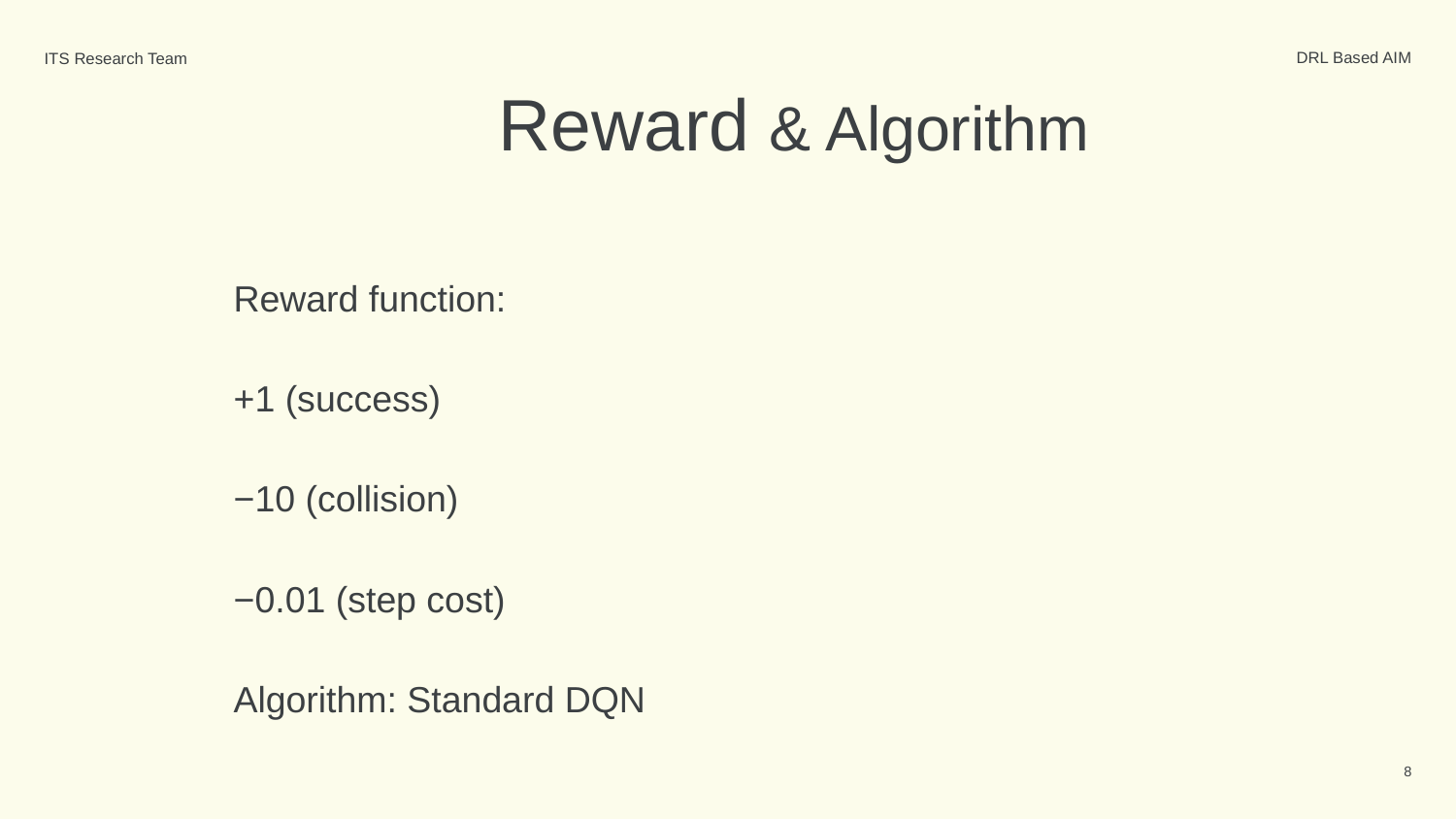

DRL Based AIM
ITS Research Team
# Reward & Algorithm
Reward function:

+1 (success)

−10 (collision)

−0.01 (step cost)

Algorithm: Standard DQN

8